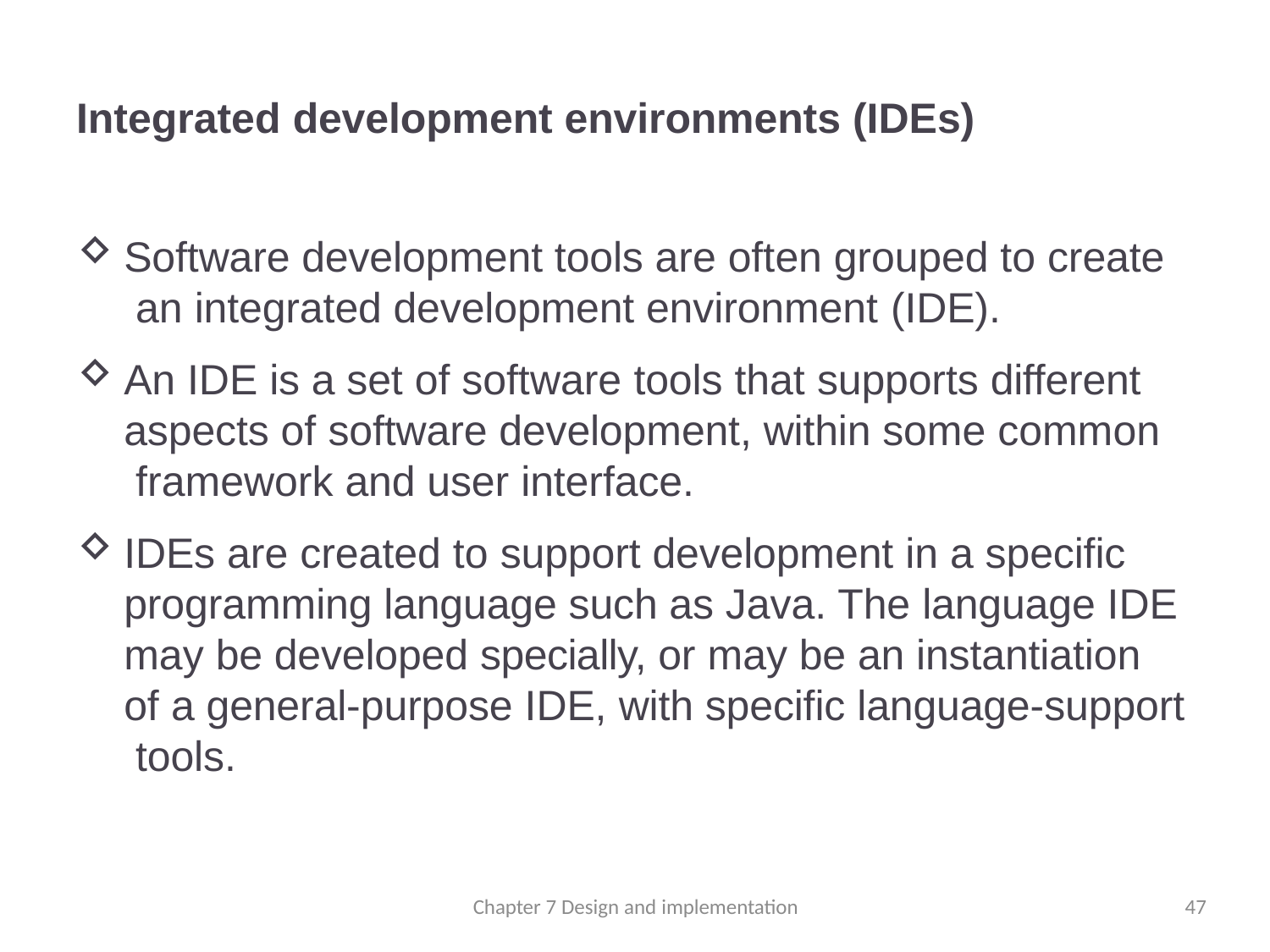

Integrated development environments (IDEs)

Software development tools are often grouped to create  an integrated development environment (IDE).
An IDE is a set of software tools that supports different  aspects of software development, within some common  framework and user interface.
IDEs are created to support development in a specific  programming language such as Java. The language IDE  may be developed specially, or may be an instantiation  of a general-purpose IDE, with specific language-support  tools.
Chapter 7 Design and implementation
47